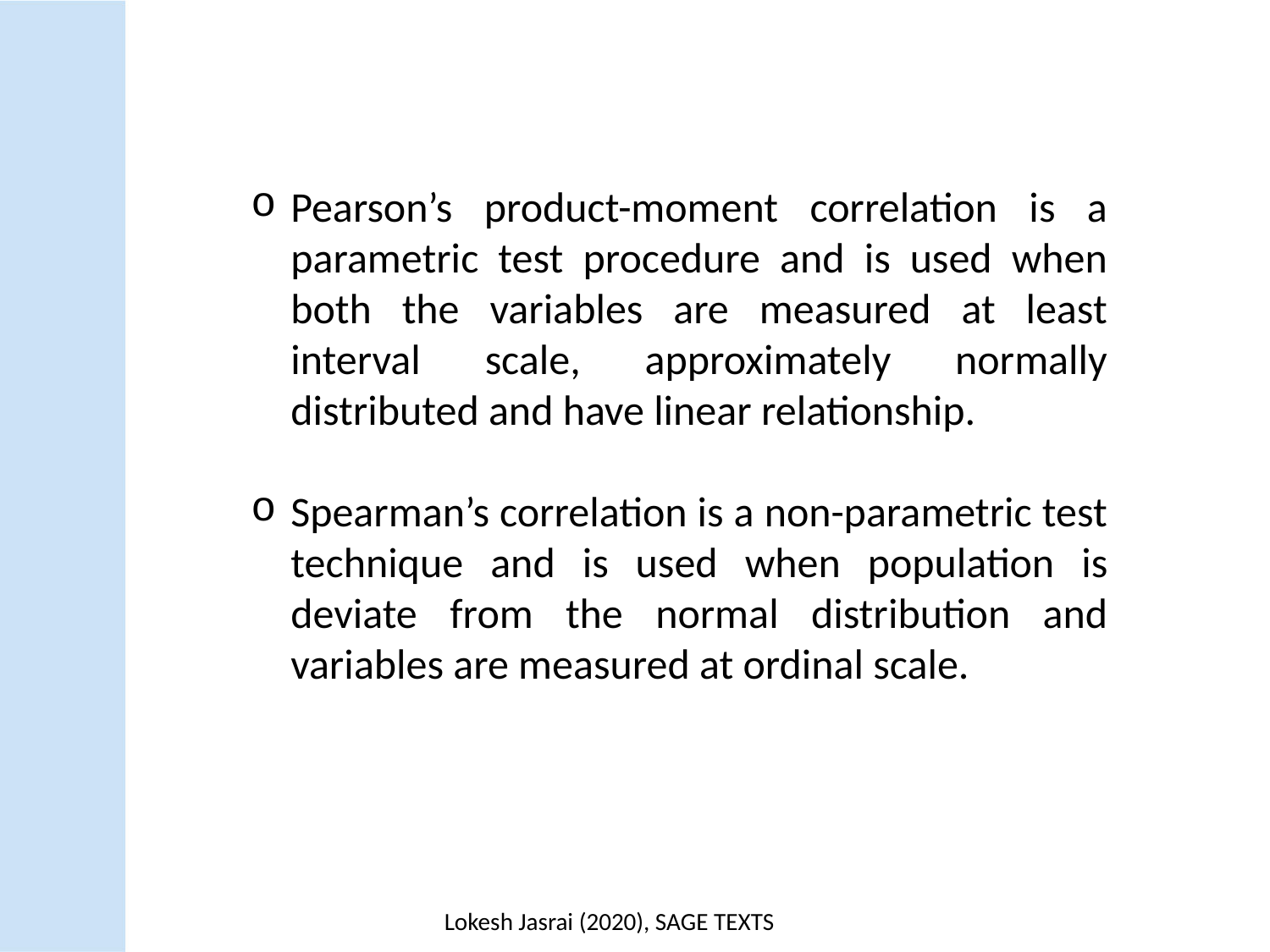

Pearson’s product-moment correlation is a parametric test procedure and is used when both the variables are measured at least interval scale, approximately normally distributed and have linear relationship.

Spearman’s correlation is a non-parametric test technique and is used when population is deviate from the normal distribution and variables are measured at ordinal scale.
Lokesh Jasrai (2020), SAGE TEXTS